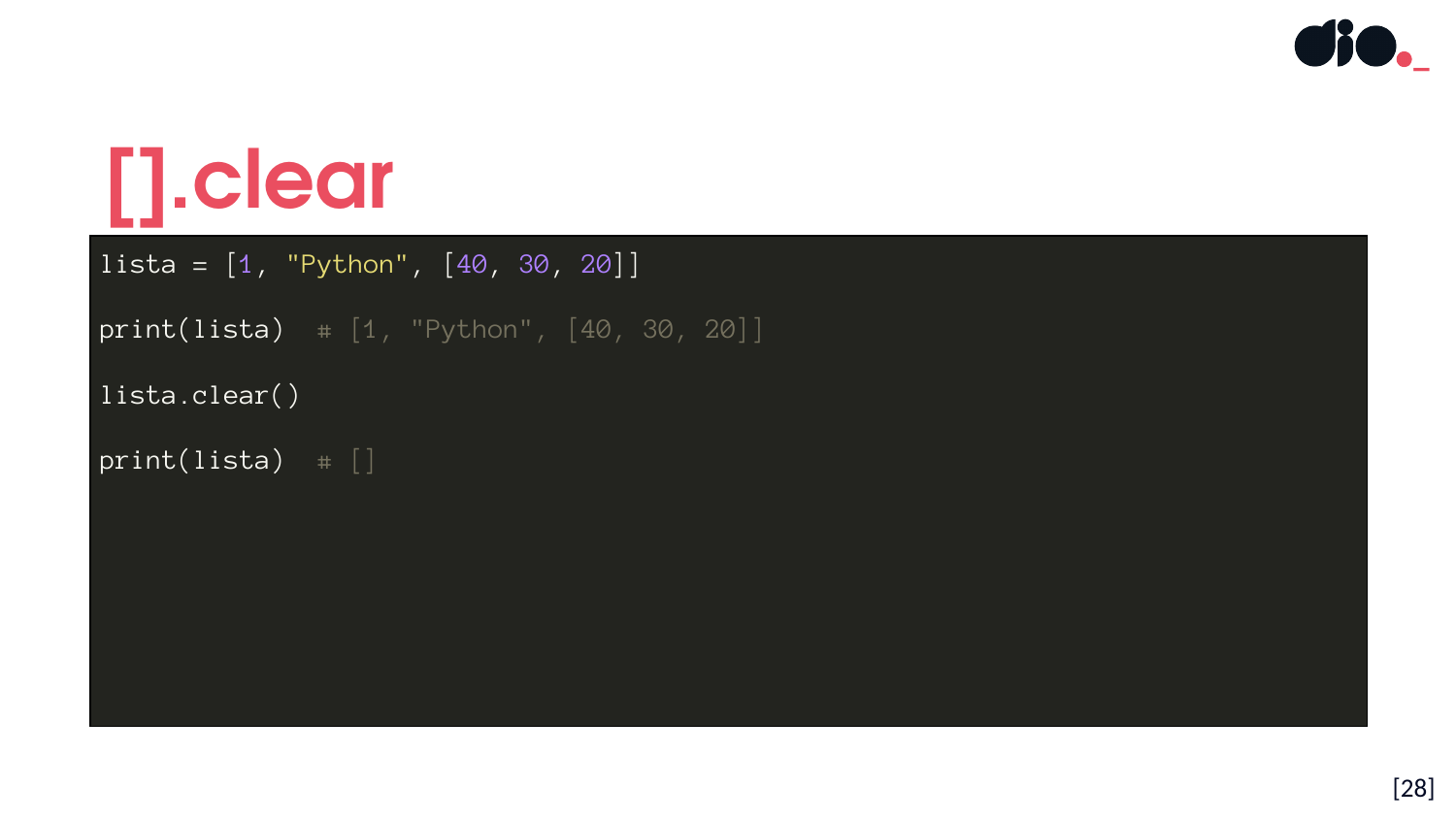

[].clear

| lista = [1, "Python", [40, 30, 20]] print(lista) # [1, "Python", [40, 30, 20]] lista.clear() print(lista) # [] |
| --- |
[28]